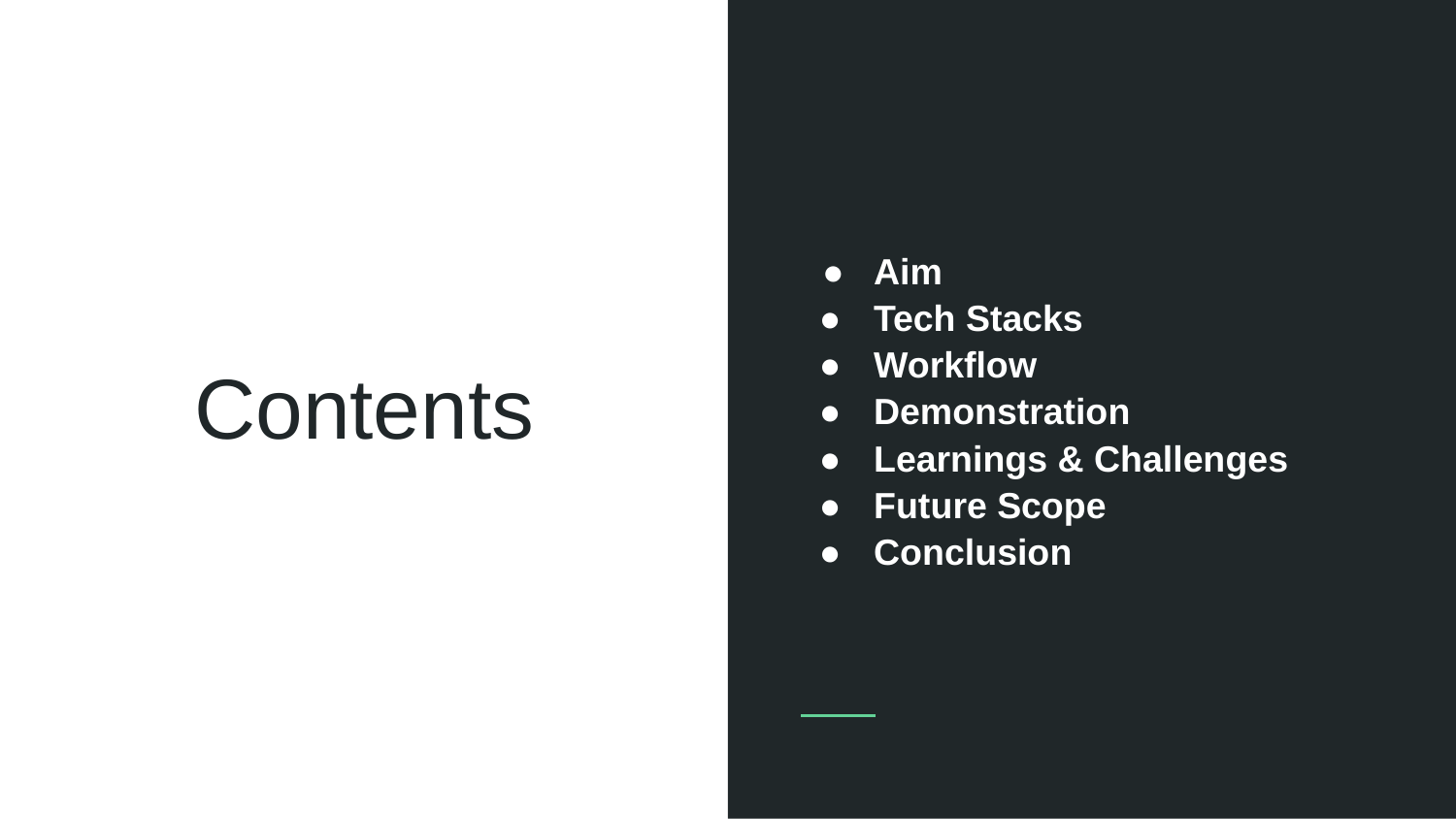

Aim
Tech Stacks
Workflow
Demonstration
Learnings & Challenges
Future Scope
Conclusion
# Contents